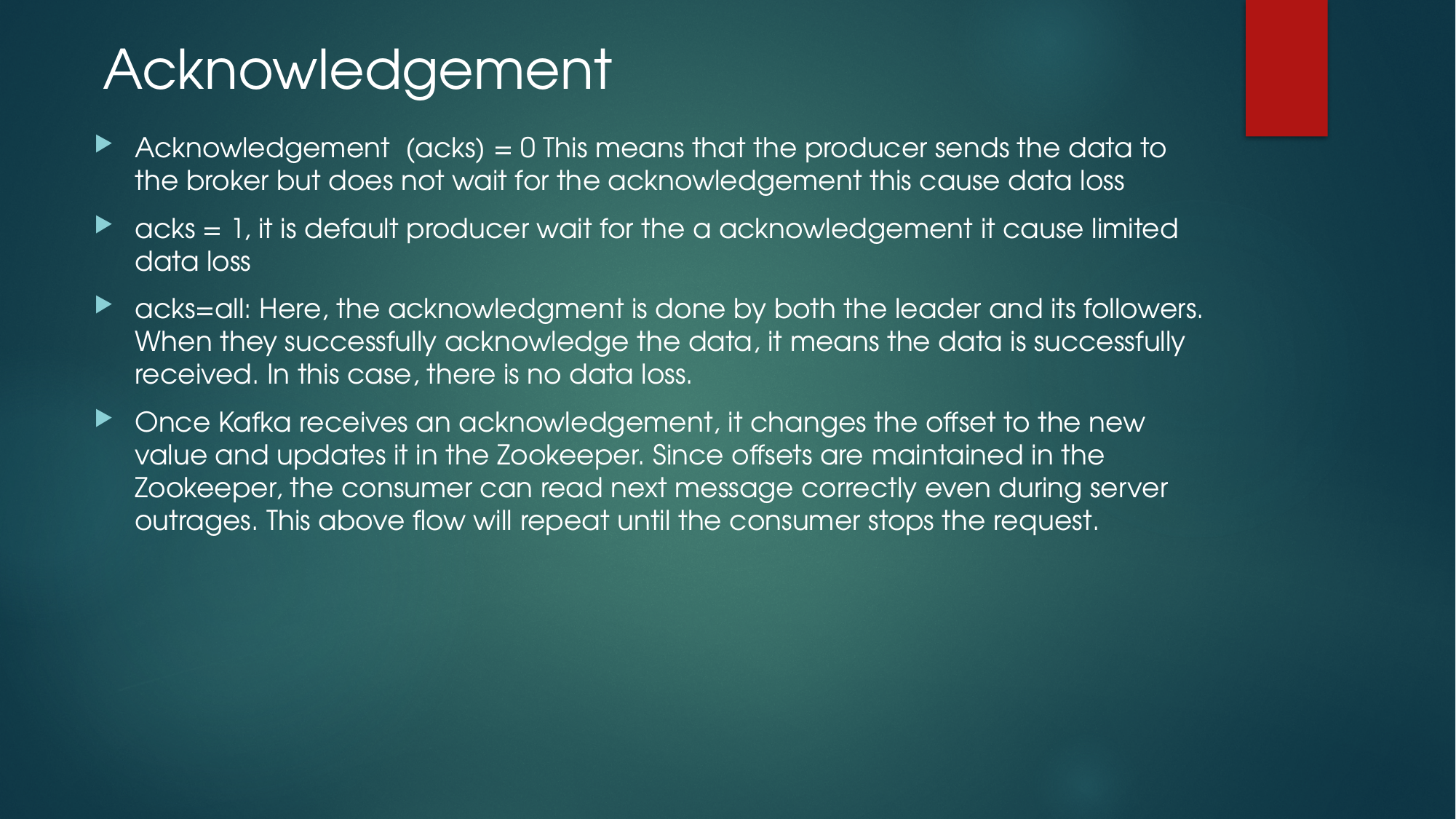

Acknowledgement
Acknowledgement  (acks) = 0 This means that the producer sends the data to the broker but does not wait for the acknowledgement this cause data loss
acks = 1, it is default producer wait for the a acknowledgement it cause limited data loss
acks=all: Here, the acknowledgment is done by both the leader and its followers. When they successfully acknowledge the data, it means the data is successfully received. In this case, there is no data loss.
Once Kafka receives an acknowledgement, it changes the offset to the new value and updates it in the Zookeeper. Since offsets are maintained in the Zookeeper, the consumer can read next message correctly even during server outrages. This above flow will repeat until the consumer stops the request.